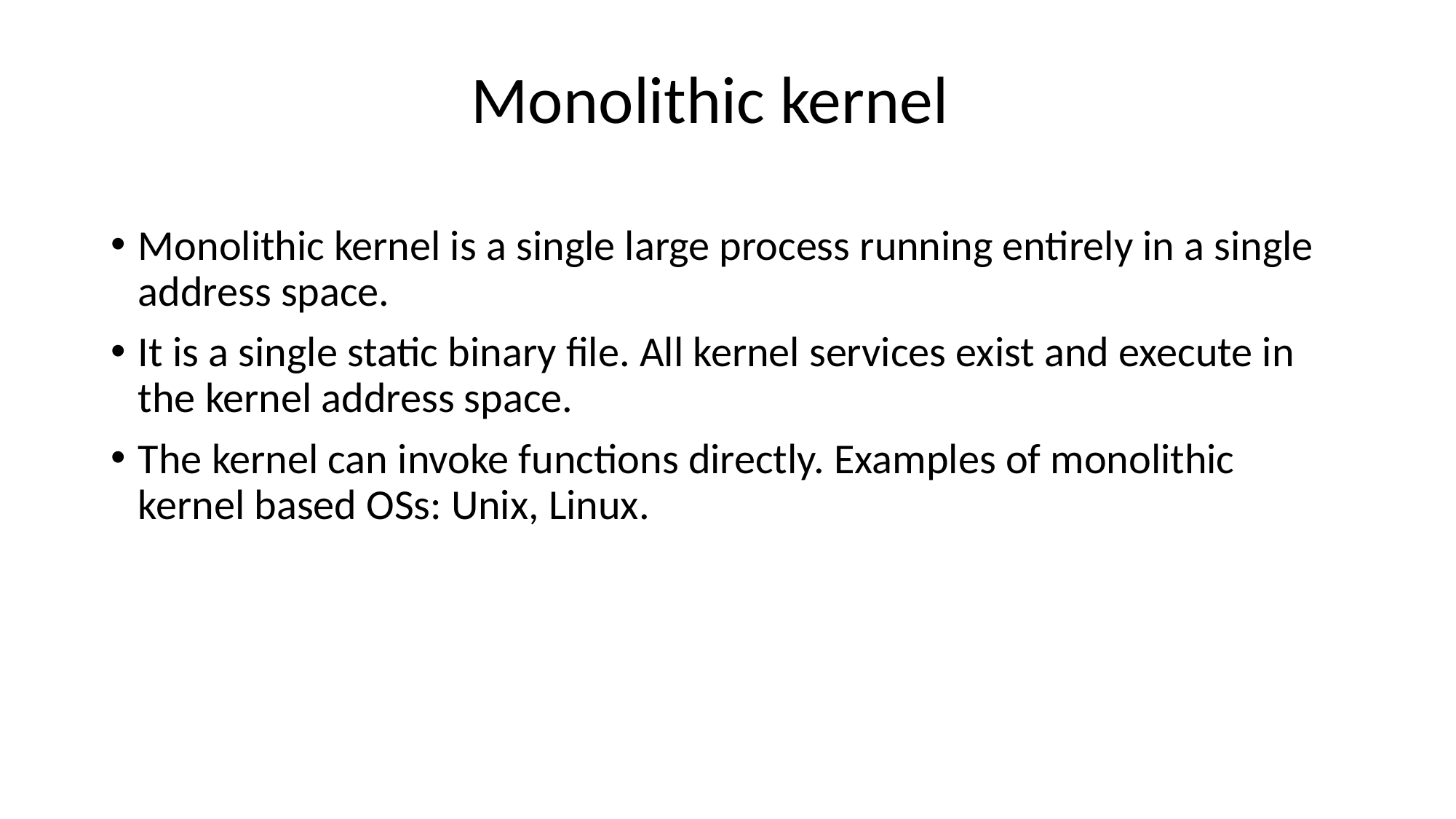

# Monolithic kernel
Monolithic kernel is a single large process running entirely in a single address space.
It is a single static binary file. All kernel services exist and execute in the kernel address space.
The kernel can invoke functions directly. Examples of monolithic kernel based OSs: Unix, Linux.